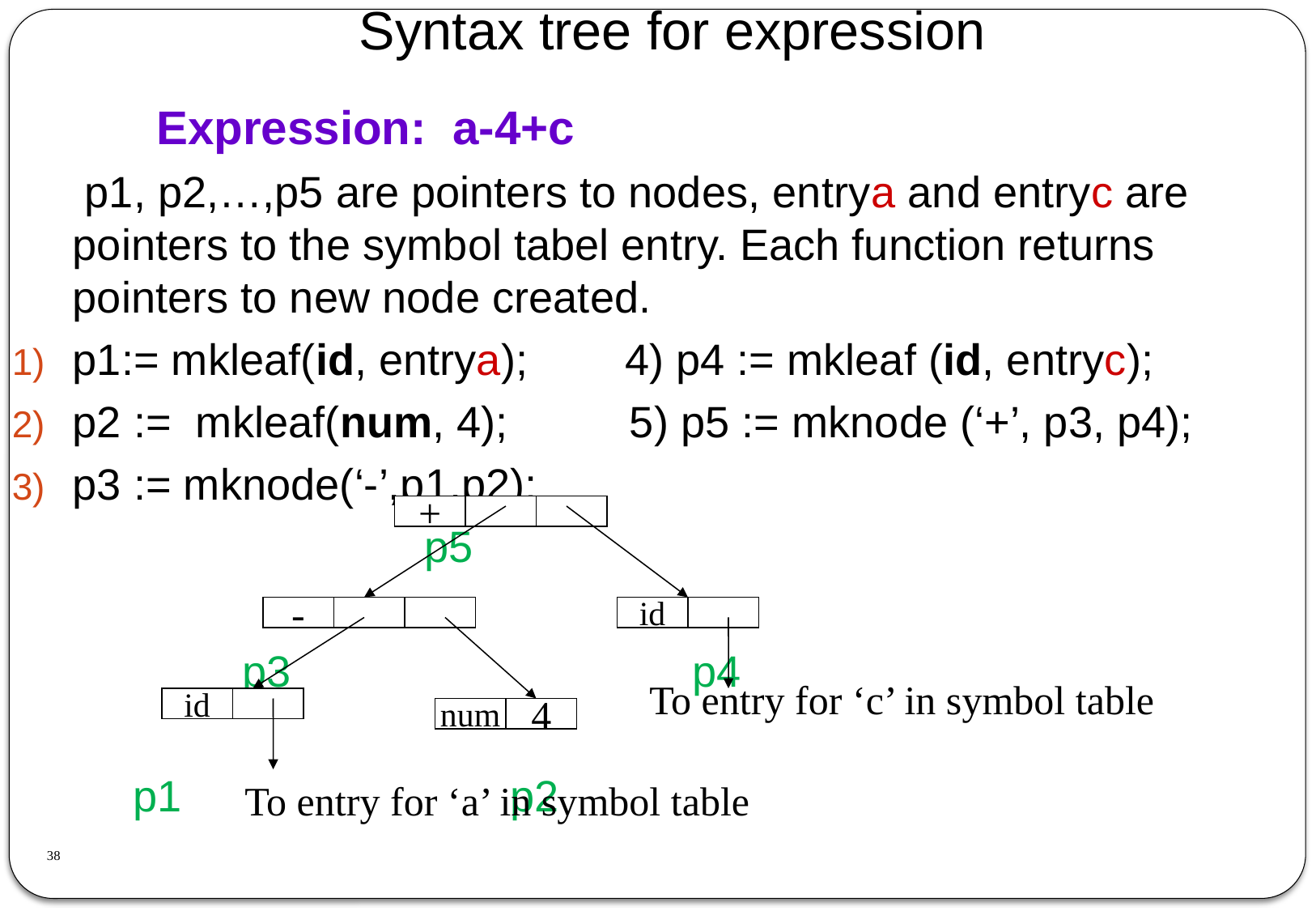

# Syntax tree for expression
           Expression:  a-4+c
      p1, p2,…,p5 are pointers to nodes, entrya and entryc are pointers to the symbol tabel entry. Each function returns pointers to new node created.
p1:= mkleaf(id, entrya);        4) p4 := mkleaf (id, entryc);
p2 :=  mkleaf(num, 4);          5) p5 := mknode (‘+’, p3, p4);
p3 := mknode(‘-’,p1,p2);
                                  p5

                   p3                                 p4

          p1                           p2
+

-

id

To entry for ‘c’ in symbol table
id

num
4
To entry for ‘a’ in symbol table
38